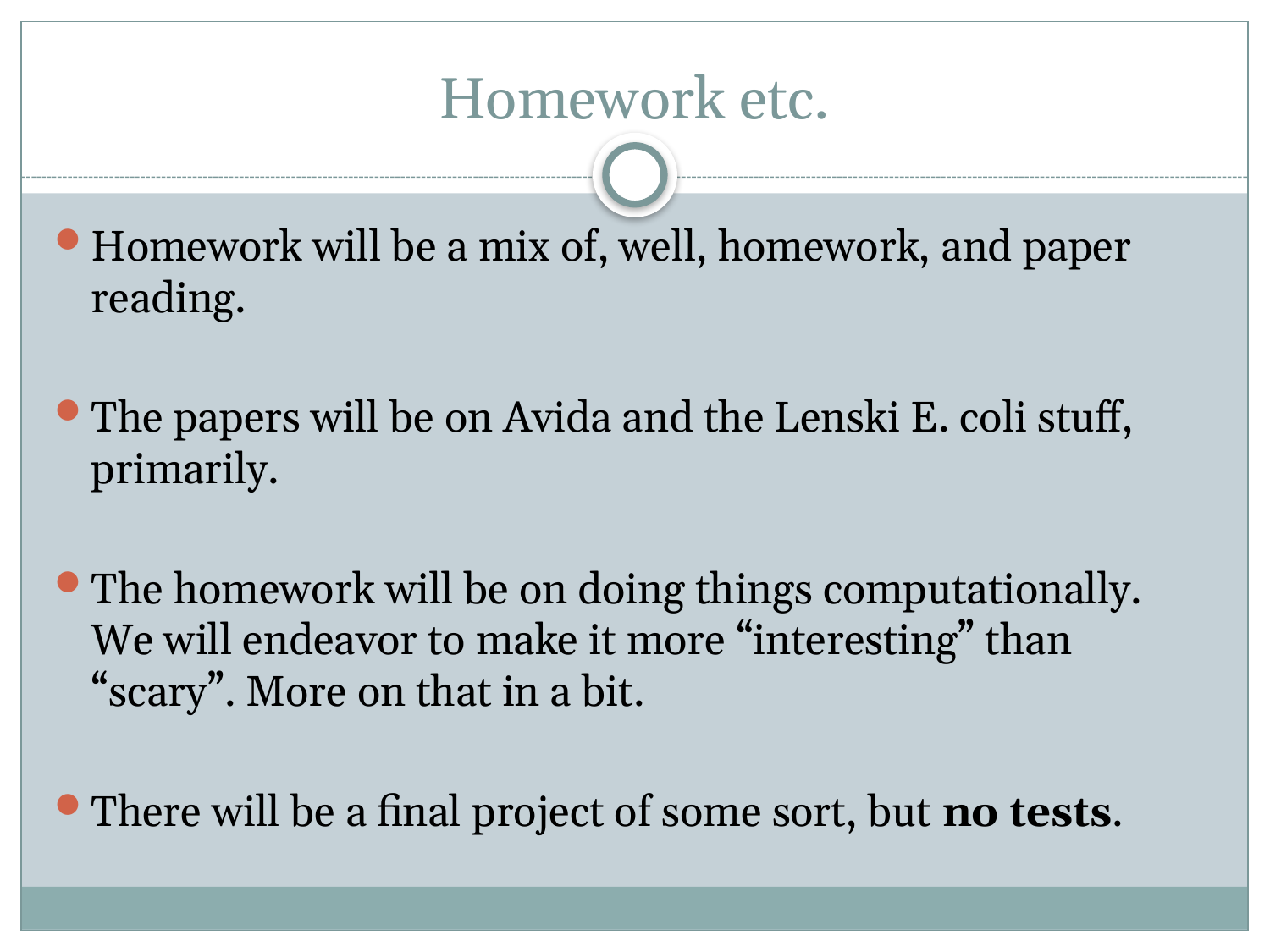

# Homework etc.
Homework will be a mix of, well, homework, and paper reading.

The papers will be on Avida and the Lenski E. coli stuff, primarily.

The homework will be on doing things computationally.  We will endeavor to make it more “interesting” than “scary”. More on that in a bit.

There will be a final project of some sort, but no tests.